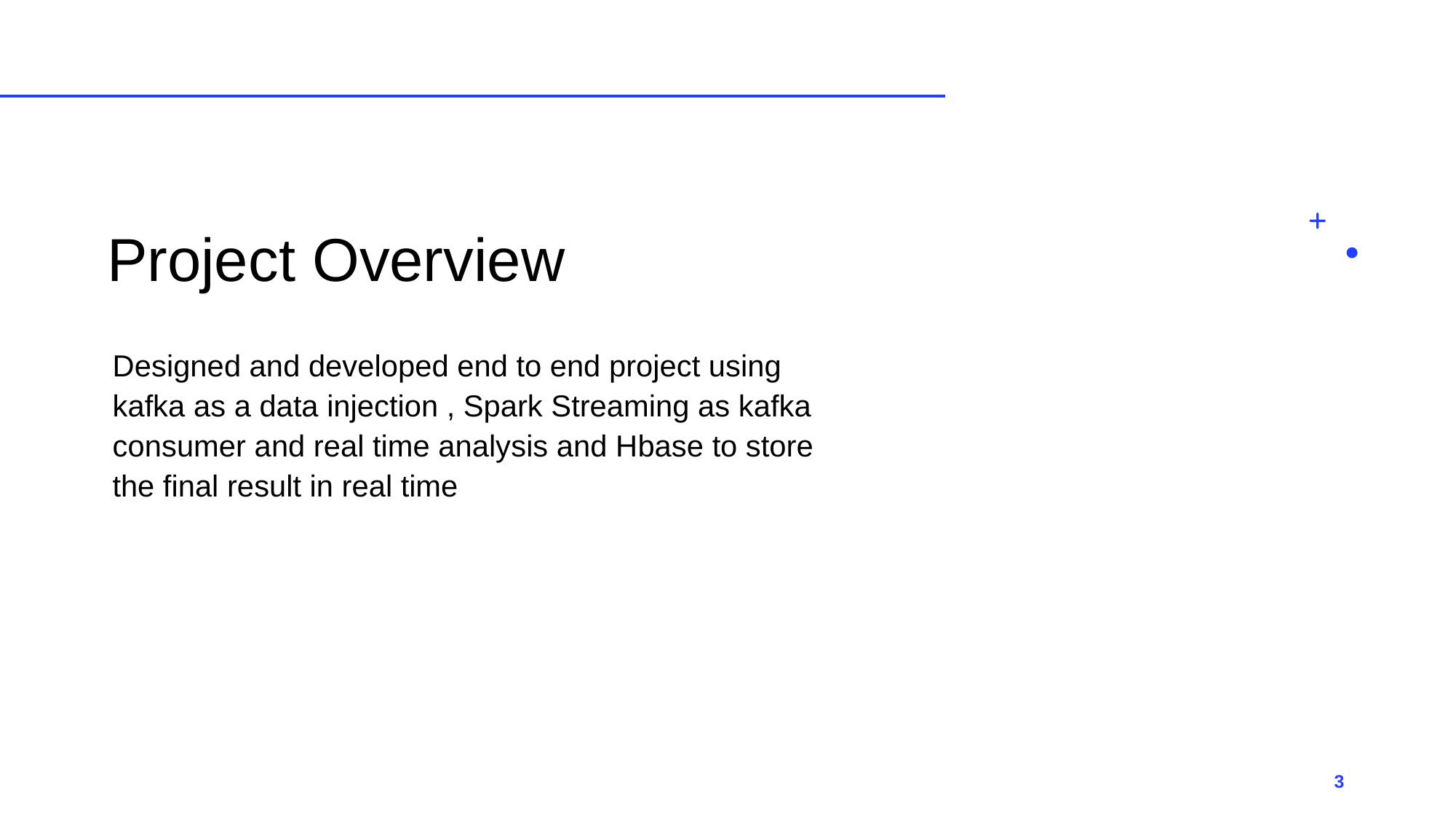

# Project Overview
Designed and developed end to end project using kafka as a data injection , Spark Streaming as kafka consumer and real time analysis and Hbase to store the final result in real time
3